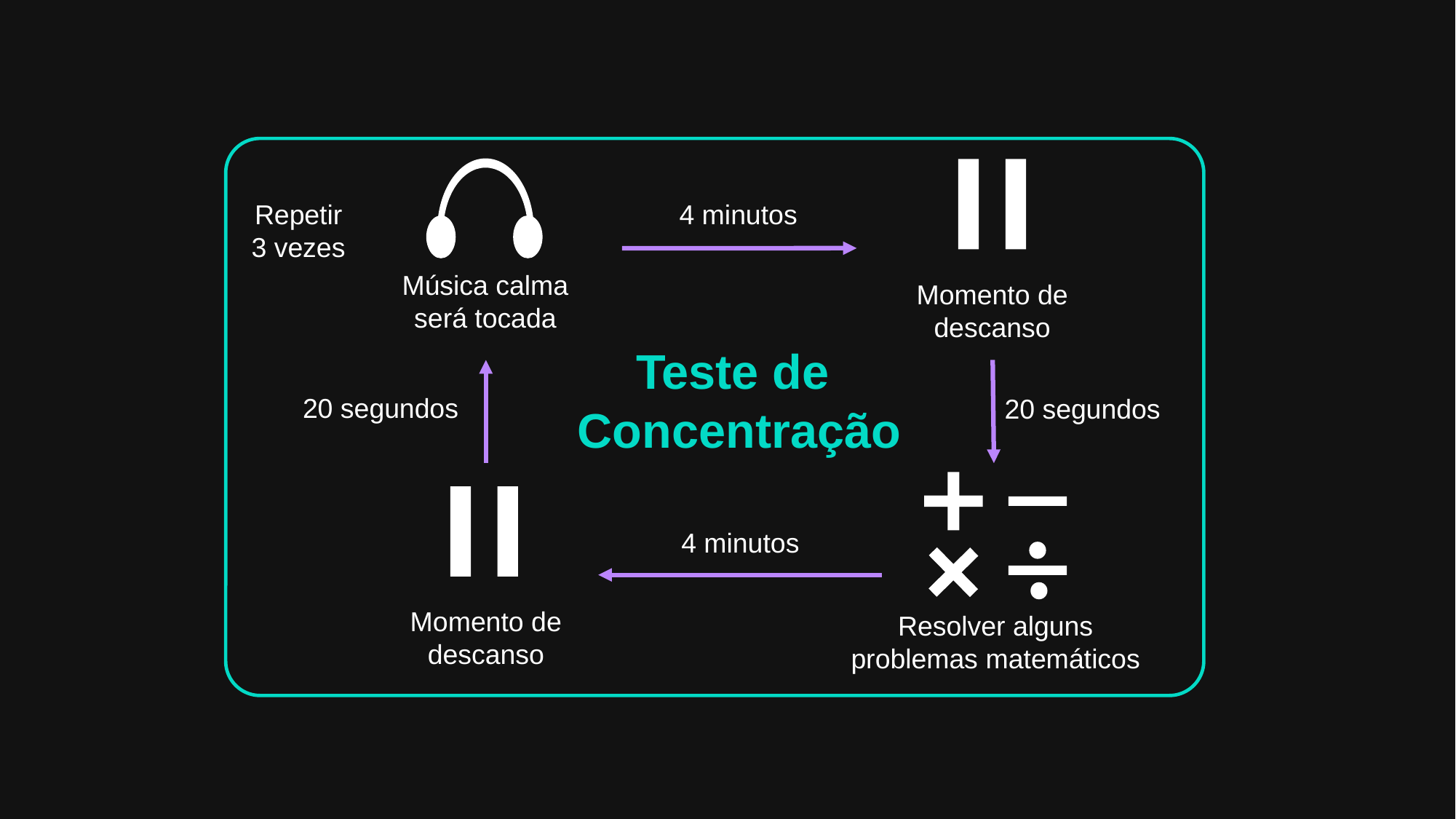

Repetir
3 vezes
4 minutos

Música calma
será tocada
Momento de
descanso
Teste de
Concentração
20 segundos

20 segundos

4 minutos

Momento de
descanso
Resolver alguns
problemas matemáticos